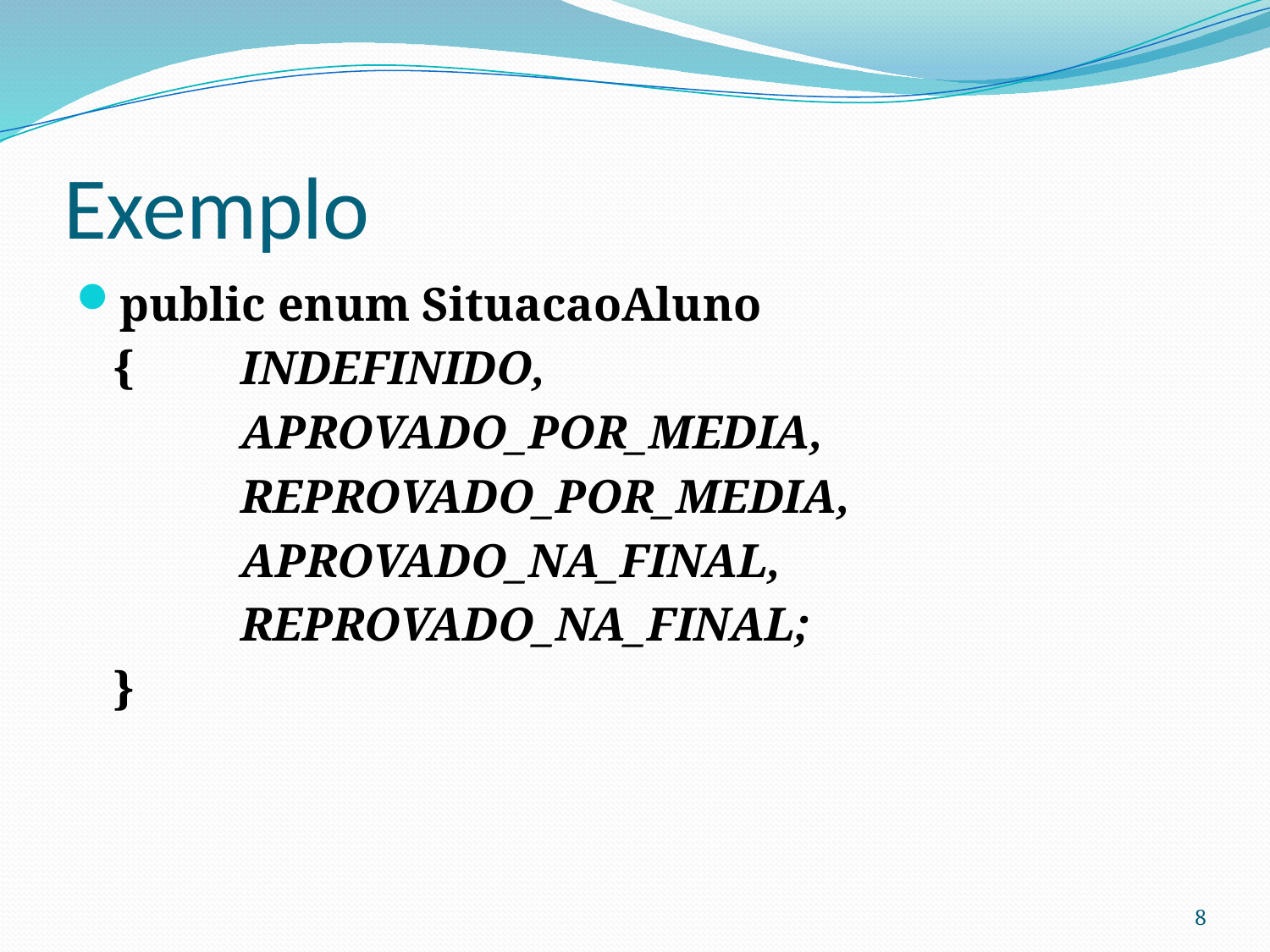

# Exemplo
public enum SituacaoAluno
	{	INDEFINIDO,
		APROVADO_POR_MEDIA,
		REPROVADO_POR_MEDIA,
		APROVADO_NA_FINAL,
		REPROVADO_NA_FINAL;
	}
8